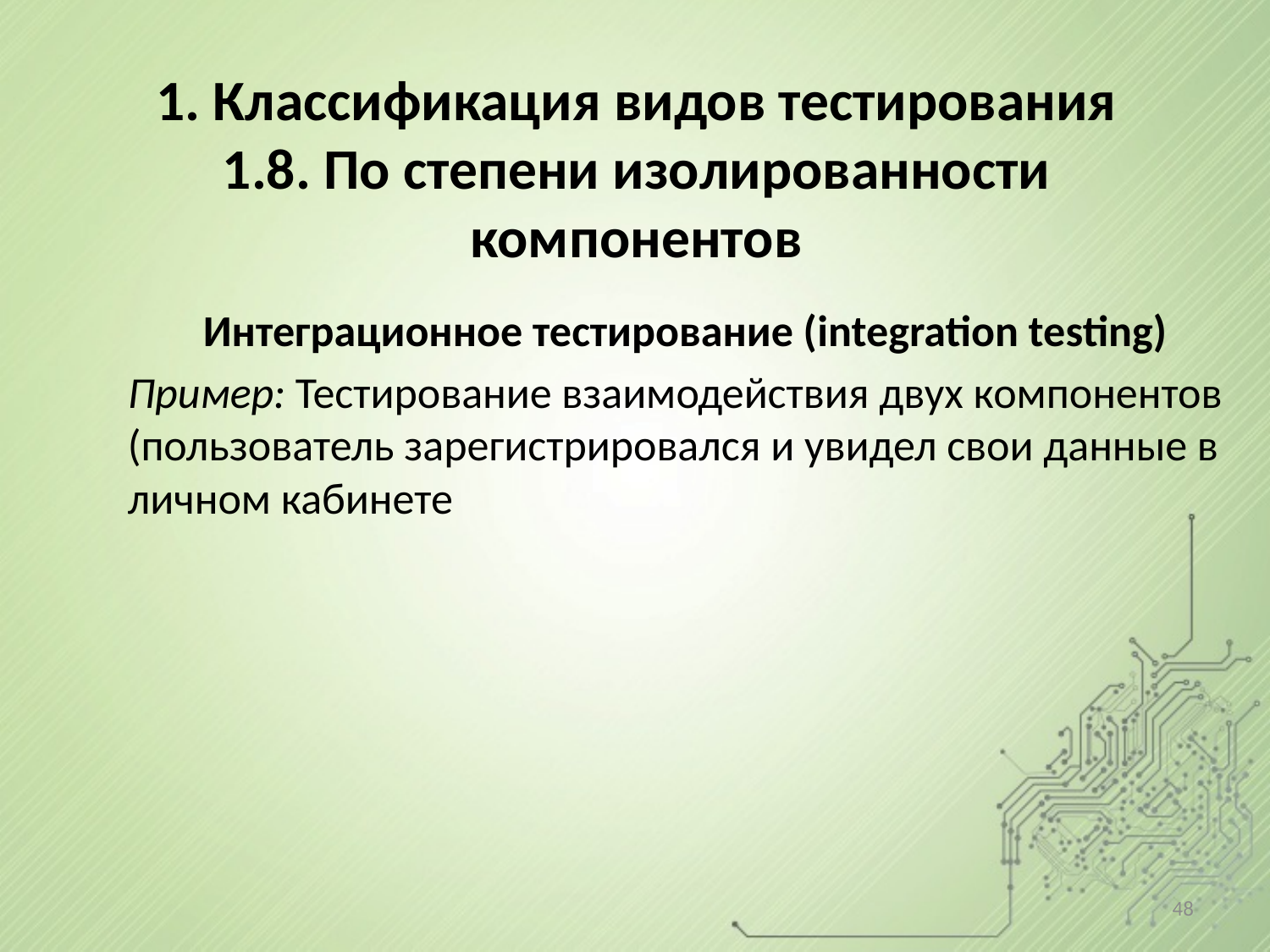

# 1. Классификация видов тестирования 1.8. По степени изолированности компонентов
Интеграционное тестирование (integration testing)
Пример: Тестирование взаимодействия двух компонентов (пользователь зарегистрировался и увидел свои данные в личном кабинете
48